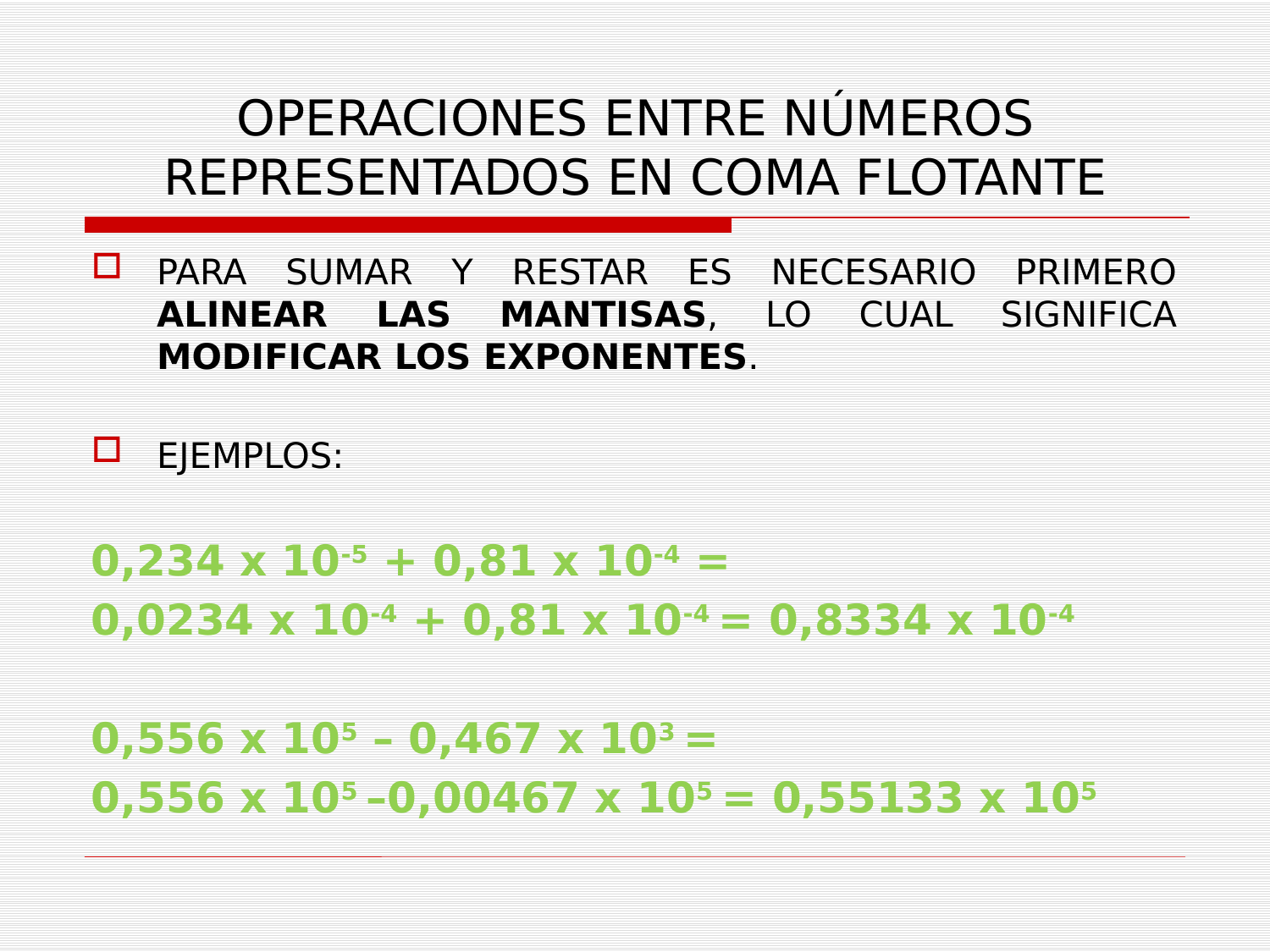

# OPERACIONES ENTRE NÚMEROS REPRESENTADOS EN COMA FLOTANTE
PARA SUMAR Y RESTAR ES NECESARIO PRIMERO ALINEAR LAS MANTISAS, LO CUAL SIGNIFICA MODIFICAR LOS EXPONENTES.

EJEMPLOS:

0,234 x 10-5 + 0,81 x 10-4 =
0,0234 x 10-4 + 0,81 x 10-4 = 0,8334 x 10-4

0,556 x 105 – 0,467 x 103 =
0,556 x 105 –0,00467 x 105 = 0,55133 x 105